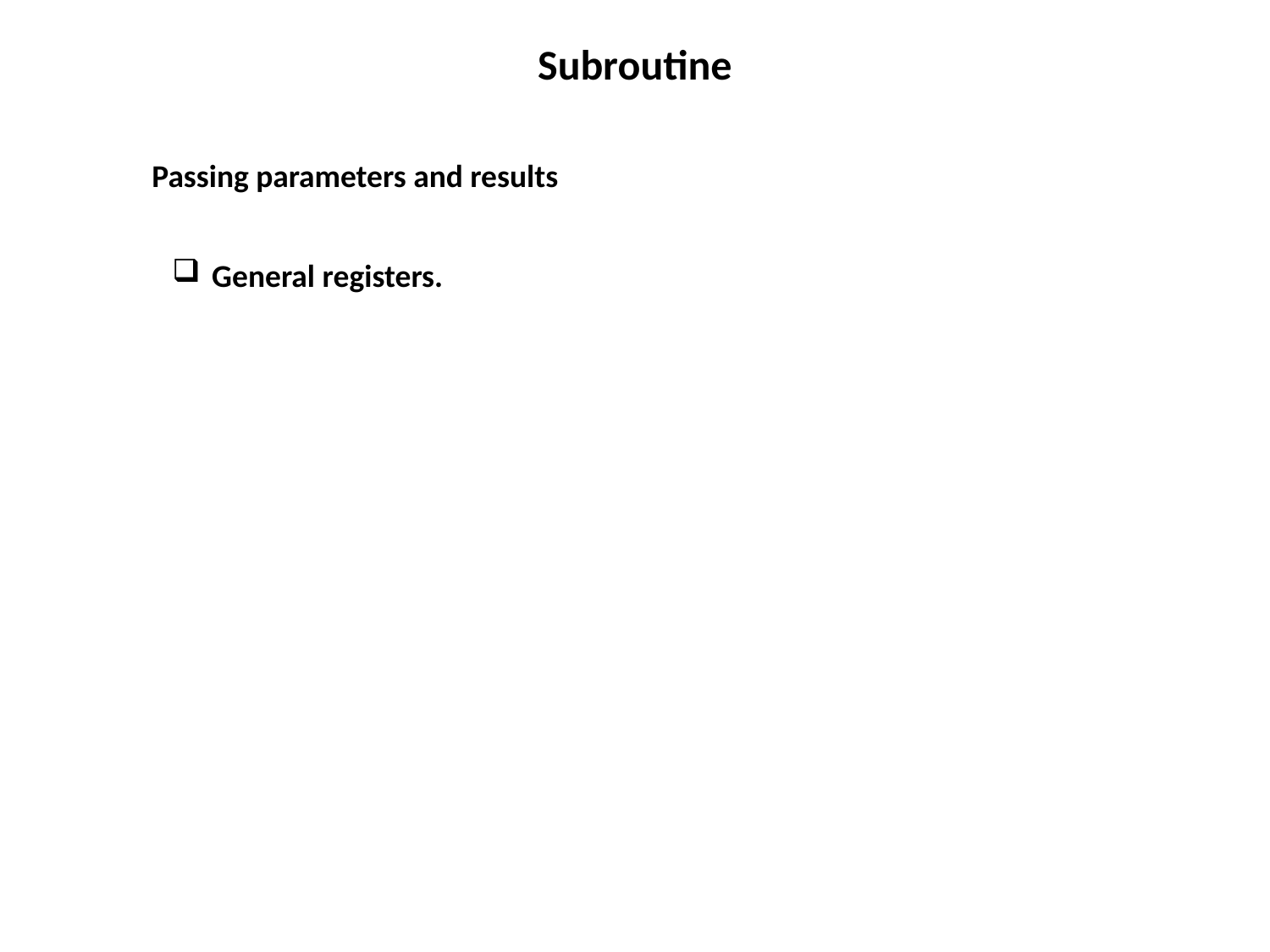

Subroutine
Passing parameters and results

General registers.